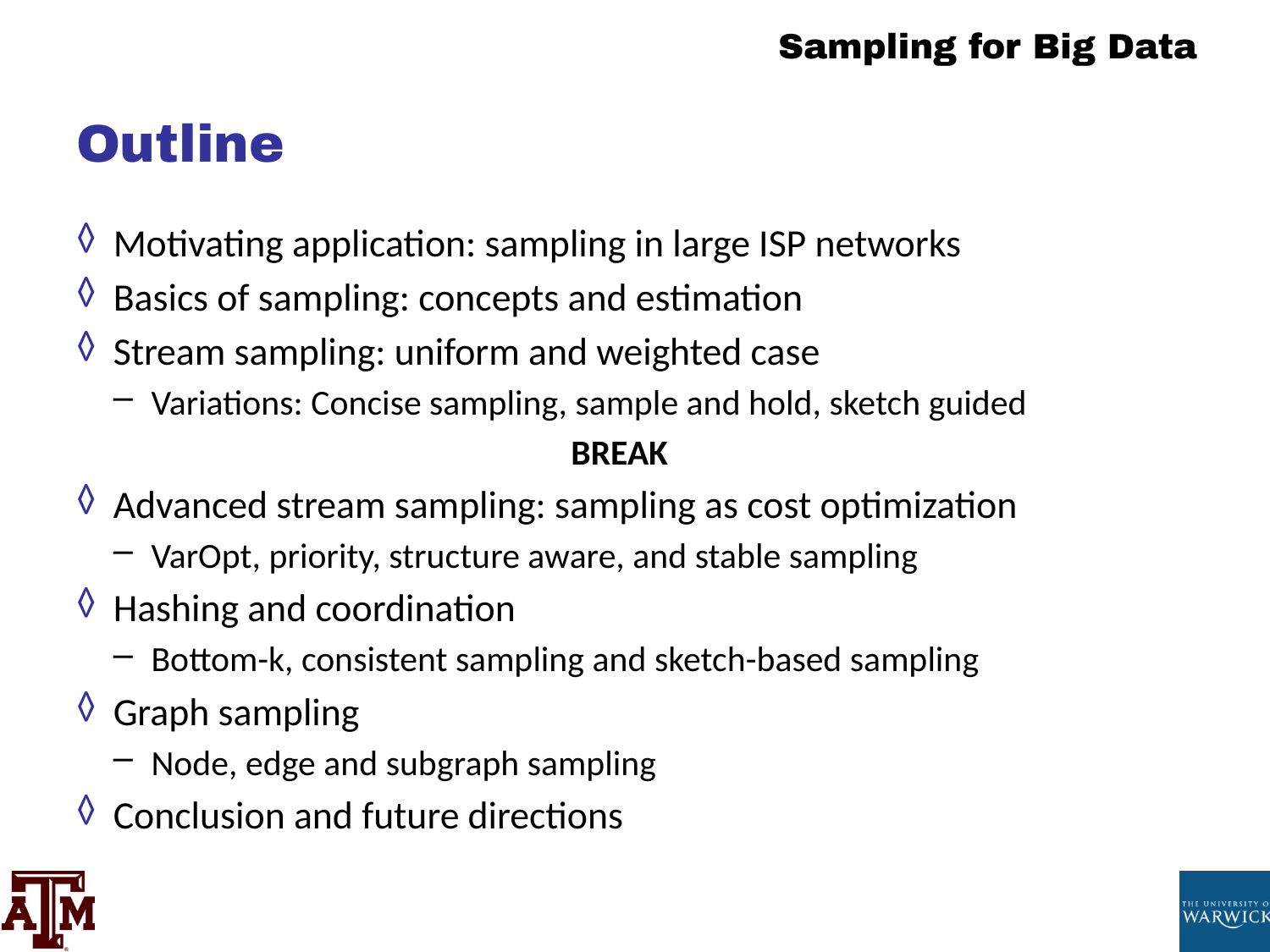

# Outline
Motivating application: sampling in large ISP networks
Basics of sampling: concepts and estimation
Stream sampling: uniform and weighted case
Variations: Concise sampling, sample and hold, sketch guided
BREAK
Advanced stream sampling: sampling as cost optimization
VarOpt, priority, structure aware, and stable sampling
Hashing and coordination
Bottom-k, consistent sampling and sketch-based sampling
Graph sampling
Node, edge and subgraph sampling
Conclusion and future directions